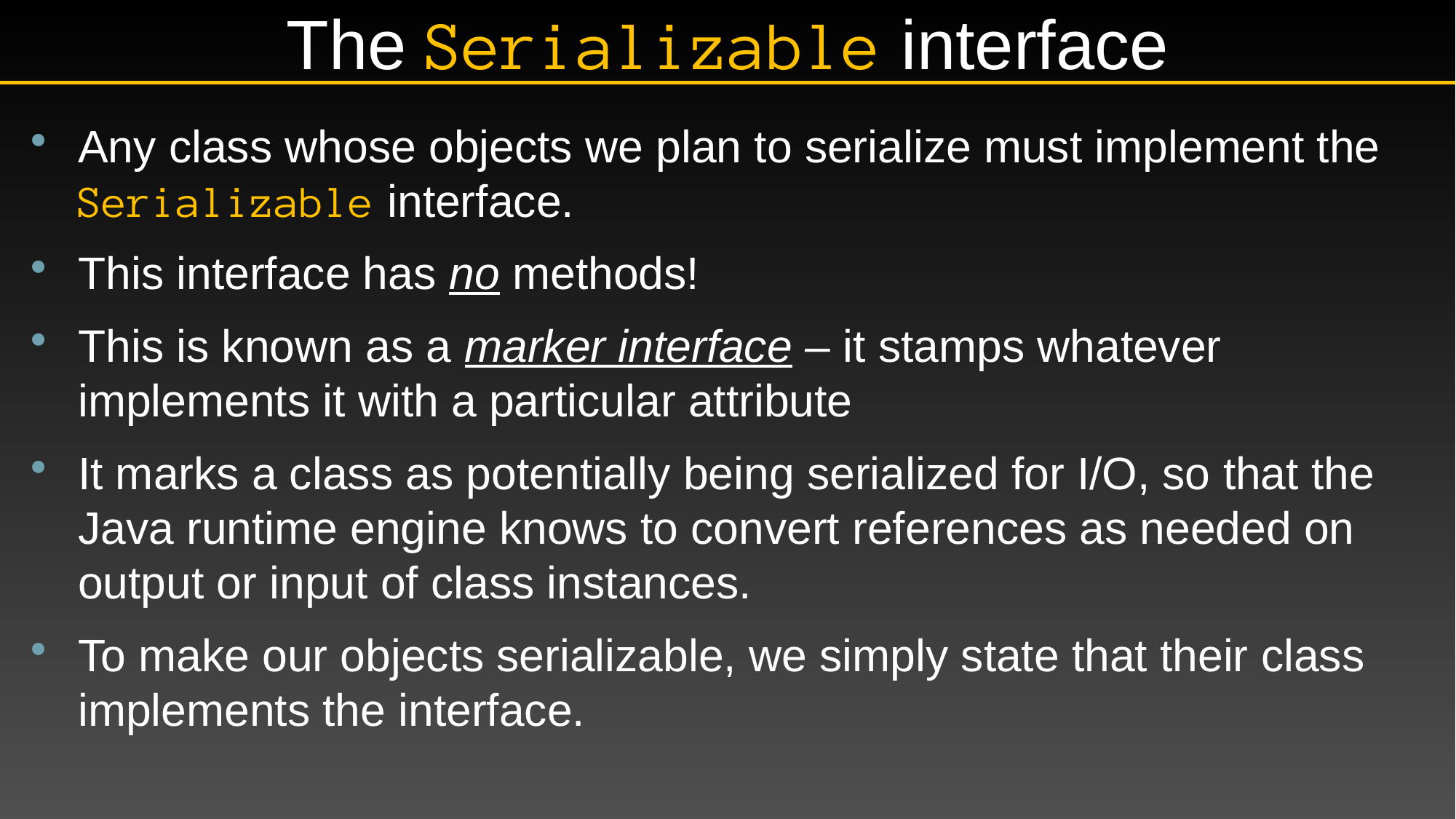

# The Serializable interface
Any class whose objects we plan to serialize must implement the Serializable interface.
This interface has no methods!
This is known as a marker interface – it stamps whatever implements it with a particular attribute
It marks a class as potentially being serialized for I/O, so that the Java runtime engine knows to convert references as needed on output or input of class instances.
To make our objects serializable, we simply state that their class implements the interface.